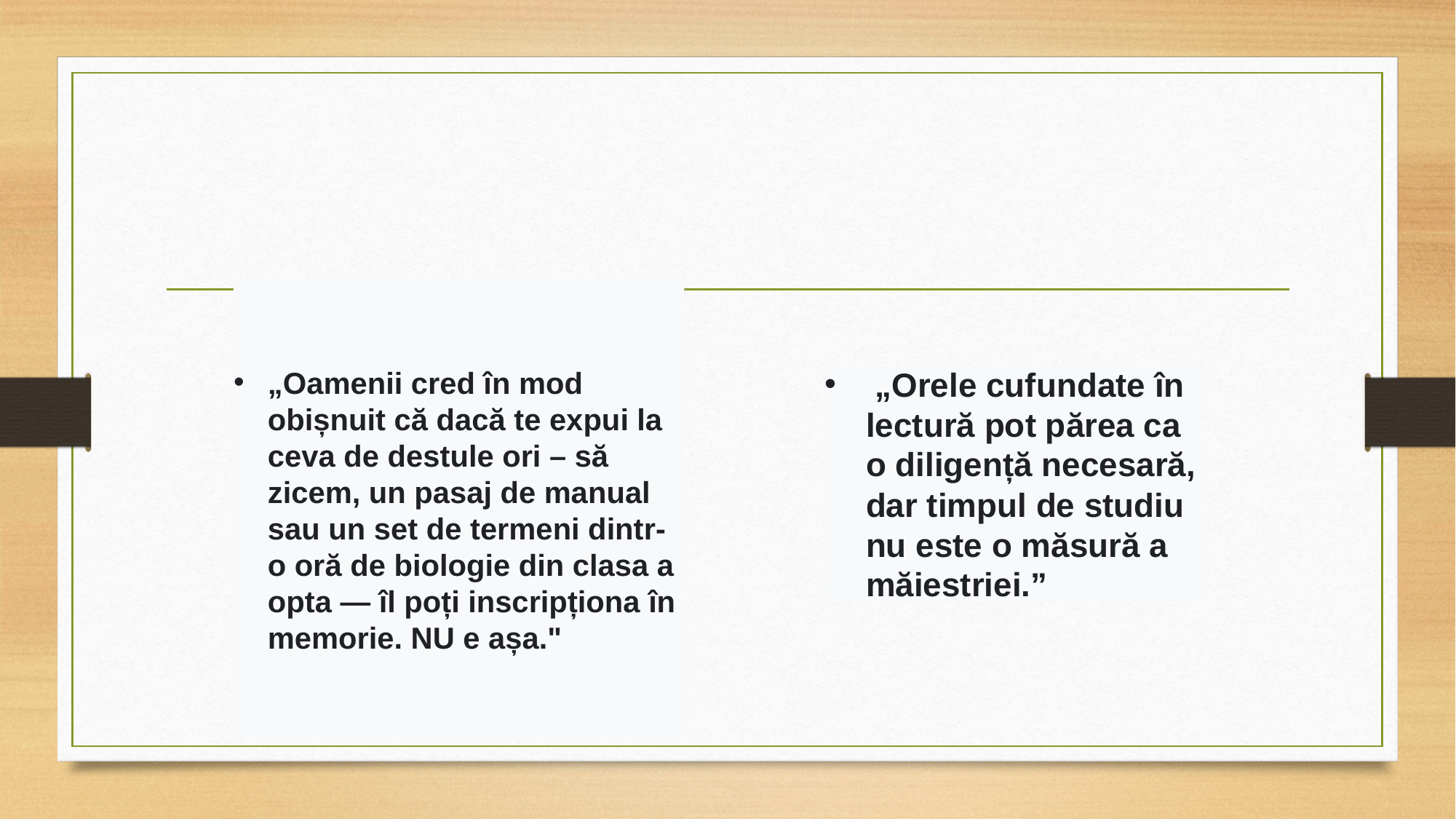

#
„Oamenii cred în mod obișnuit că dacă te expui la ceva de destule ori – să zicem, un pasaj de manual sau un set de termeni dintr-o oră de biologie din clasa a opta — îl poți inscripționa în memorie. NU e așa."
 „Orele cufundate în lectură pot părea ca o diligență necesară, dar timpul de studiu nu este o măsură a măiestriei.”